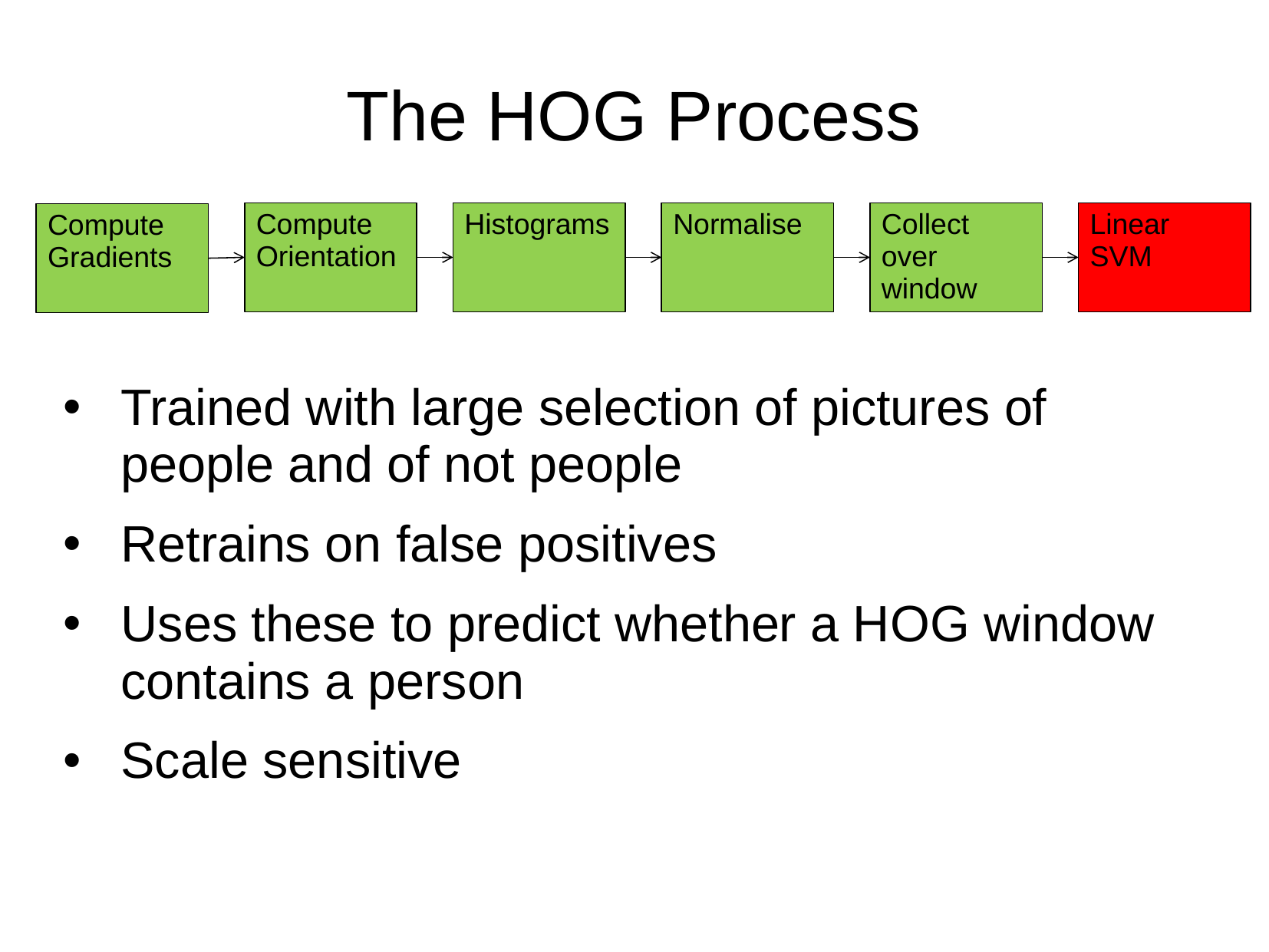

# The HOG Process
Compute Orientation
Histograms
Normalise
Collect over window
Linear SVM
Compute Gradients
Trained with large selection of pictures of people and of not people
Retrains on false positives
Uses these to predict whether a HOG window contains a person
Scale sensitive